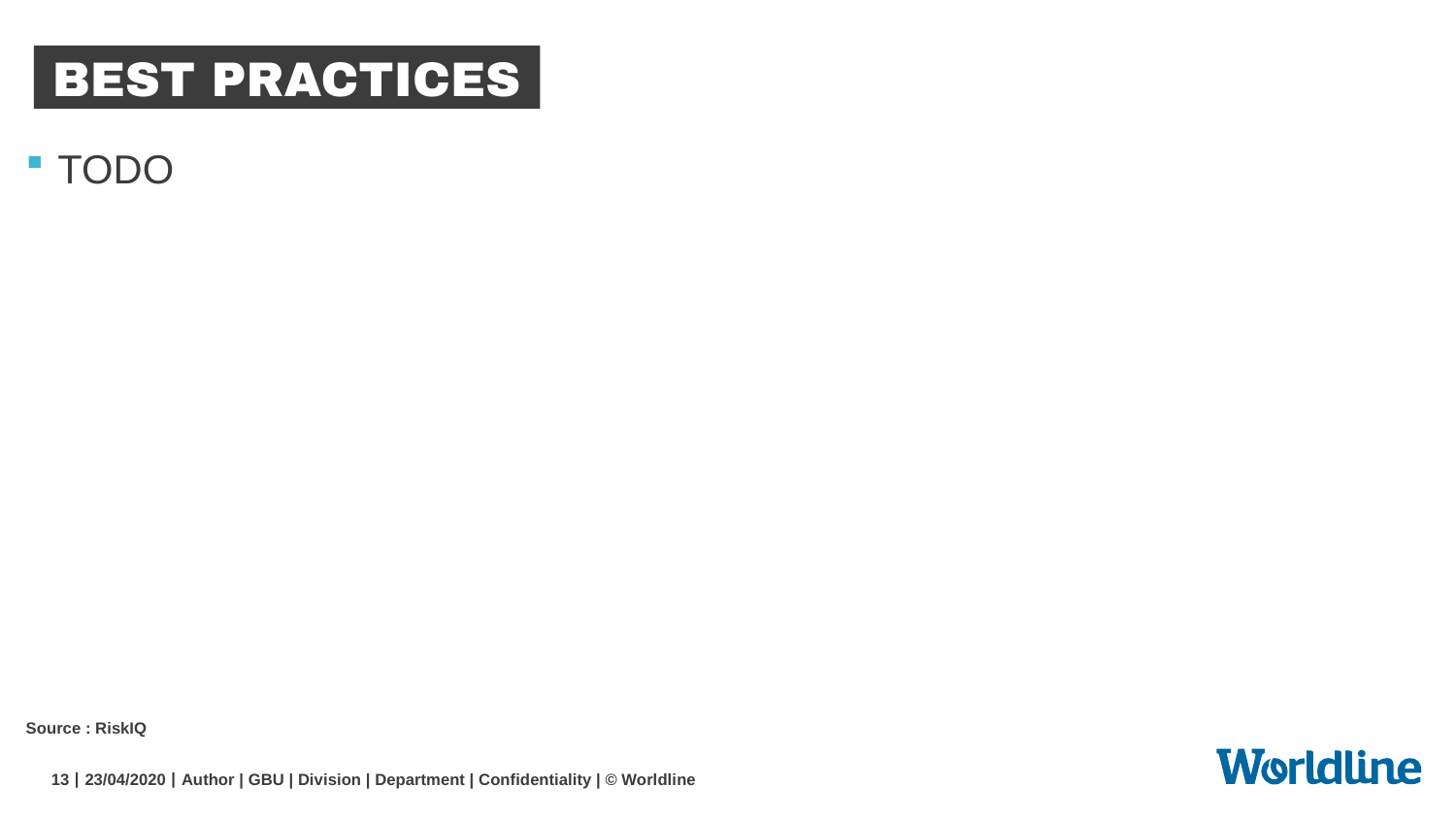

# Best practices
TODO
Source : RiskIQ
13
23/04/2020
Author | GBU | Division | Department | Confidentiality | © Worldline